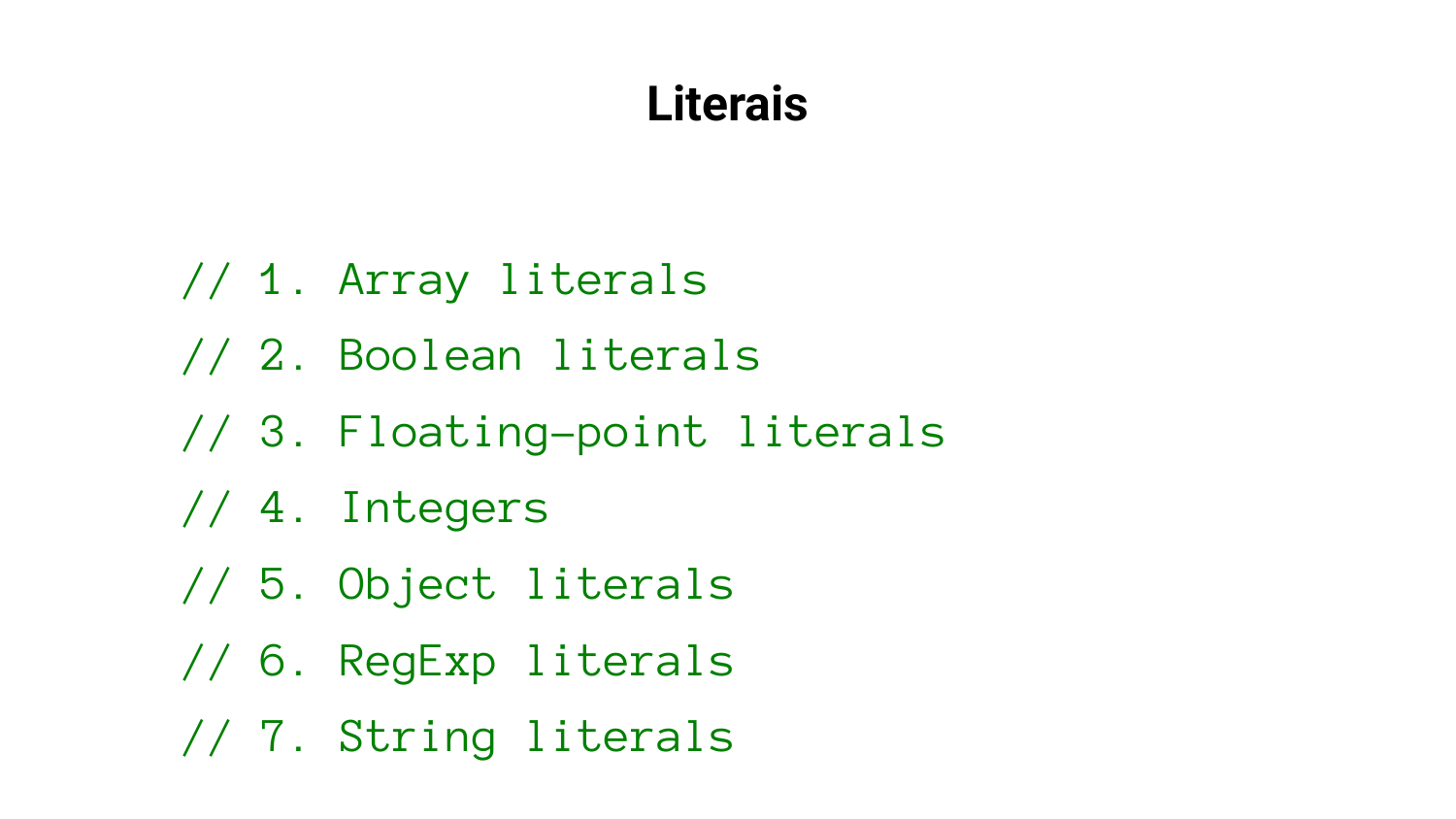

Literais
// 1. Array literals
// 2. Boolean literals
// 3. Floating-point literals
// 4. Integers
// 5. Object literals
// 6. RegExp literals
// 7. String literals